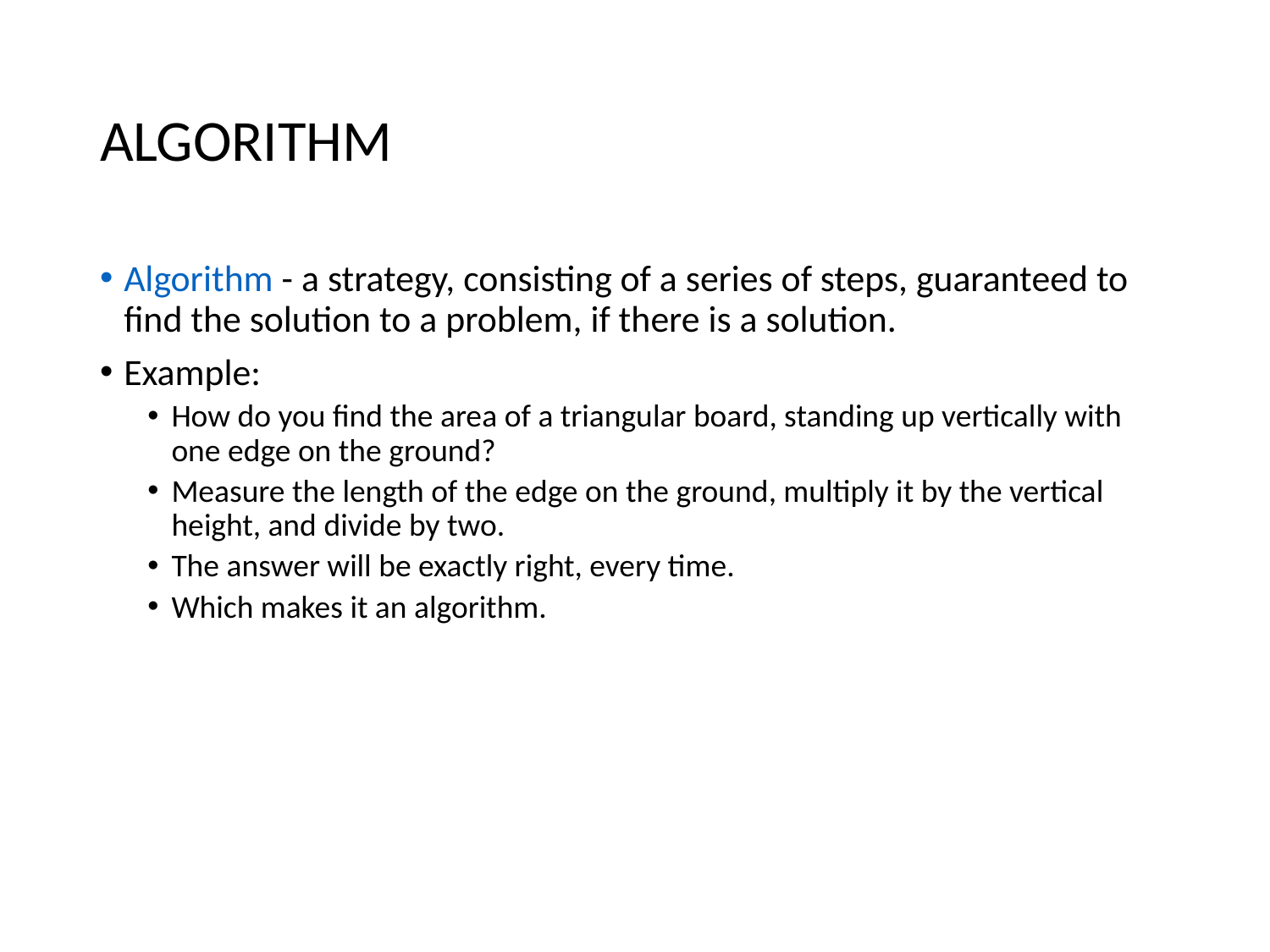

# ALGORITHM
Algorithm - a strategy, consisting of a series of steps, guaranteed to find the solution to a problem, if there is a solution.
Example:
How do you find the area of a triangular board, standing up vertically with one edge on the ground?
Measure the length of the edge on the ground, multiply it by the vertical height, and divide by two.
The answer will be exactly right, every time.
Which makes it an algorithm.